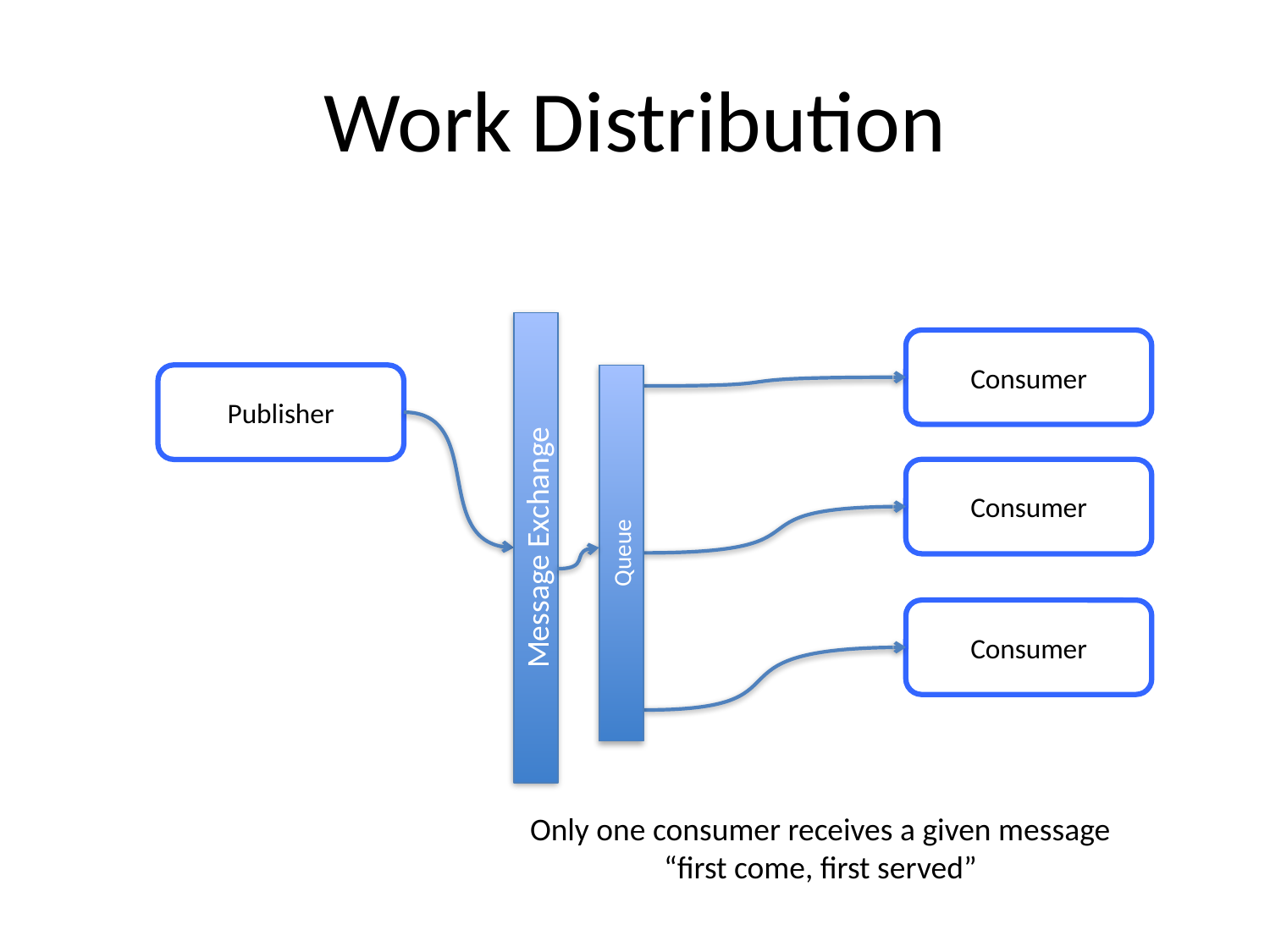

# Work Distribution
Message Exchange
Consumer
Queue
Publisher
Consumer
Consumer
Only one consumer receives a given message
“first come, first served”